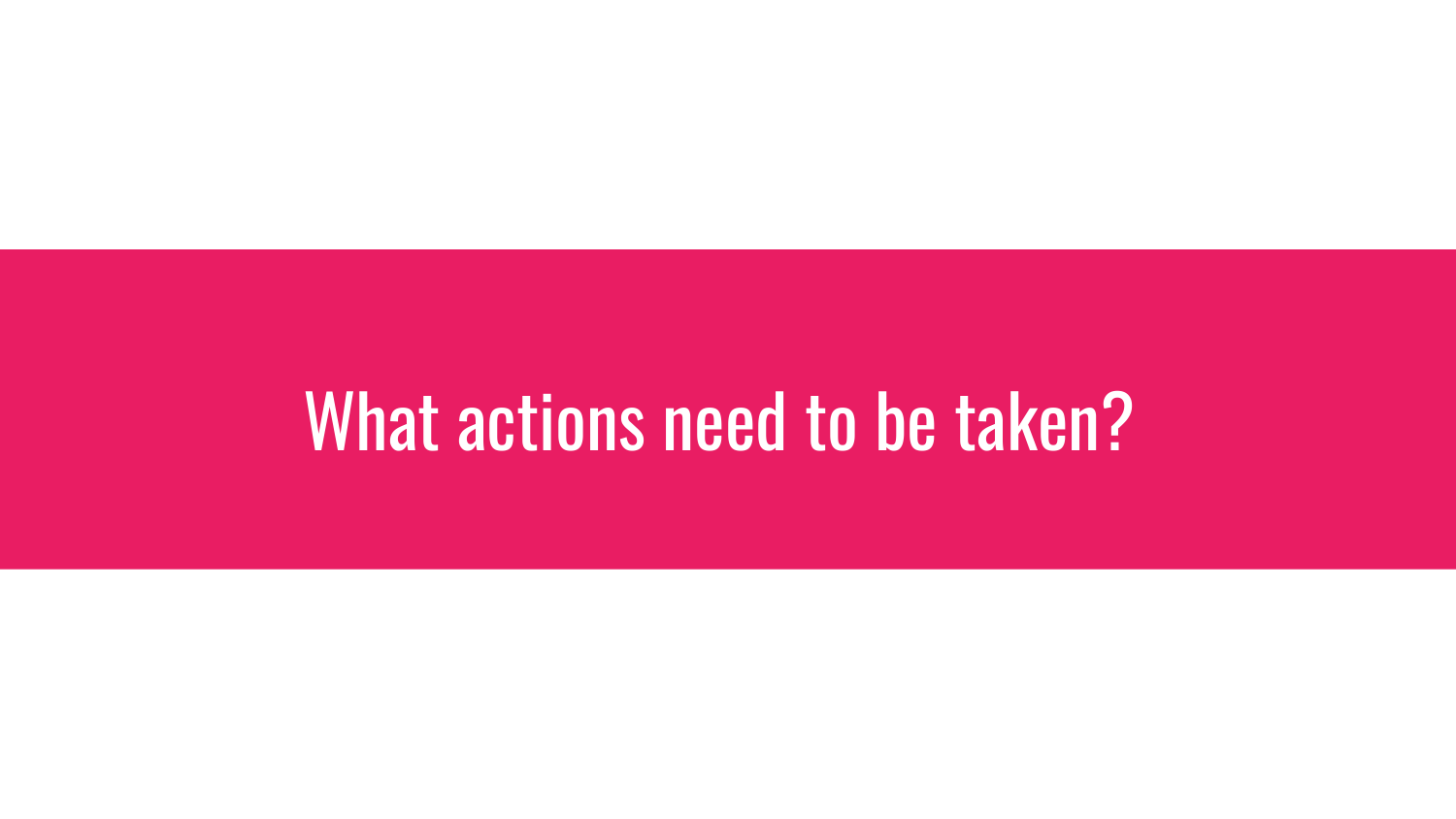

# What actions need to be taken?